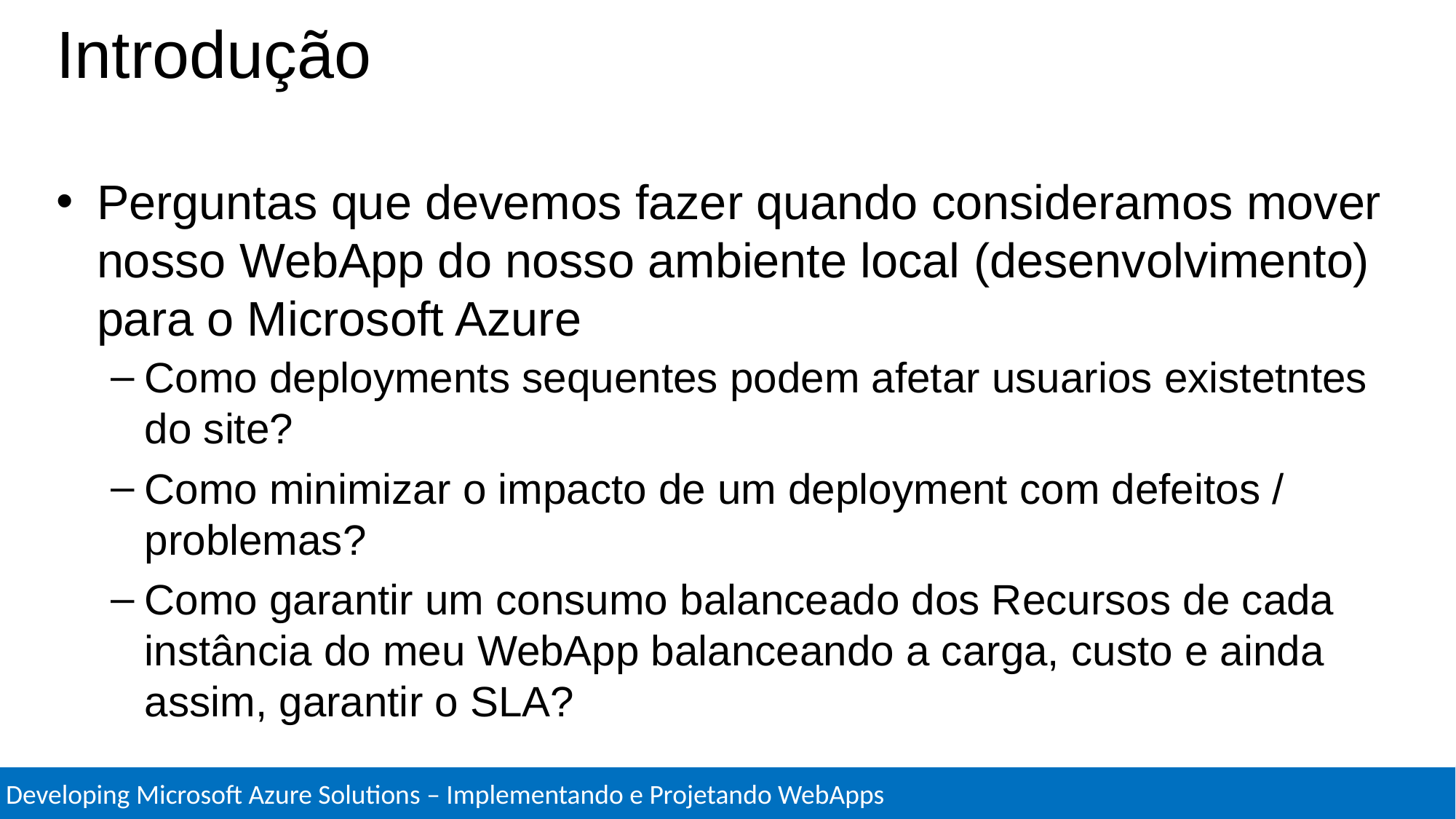

# Introdução
Perguntas que devemos fazer quando consideramos mover nosso WebApp do nosso ambiente local (desenvolvimento) para o Microsoft Azure
Como deployments sequentes podem afetar usuarios existetntes do site?
Como minimizar o impacto de um deployment com defeitos / problemas?
Como garantir um consumo balanceado dos Recursos de cada instância do meu WebApp balanceando a carga, custo e ainda assim, garantir o SLA?